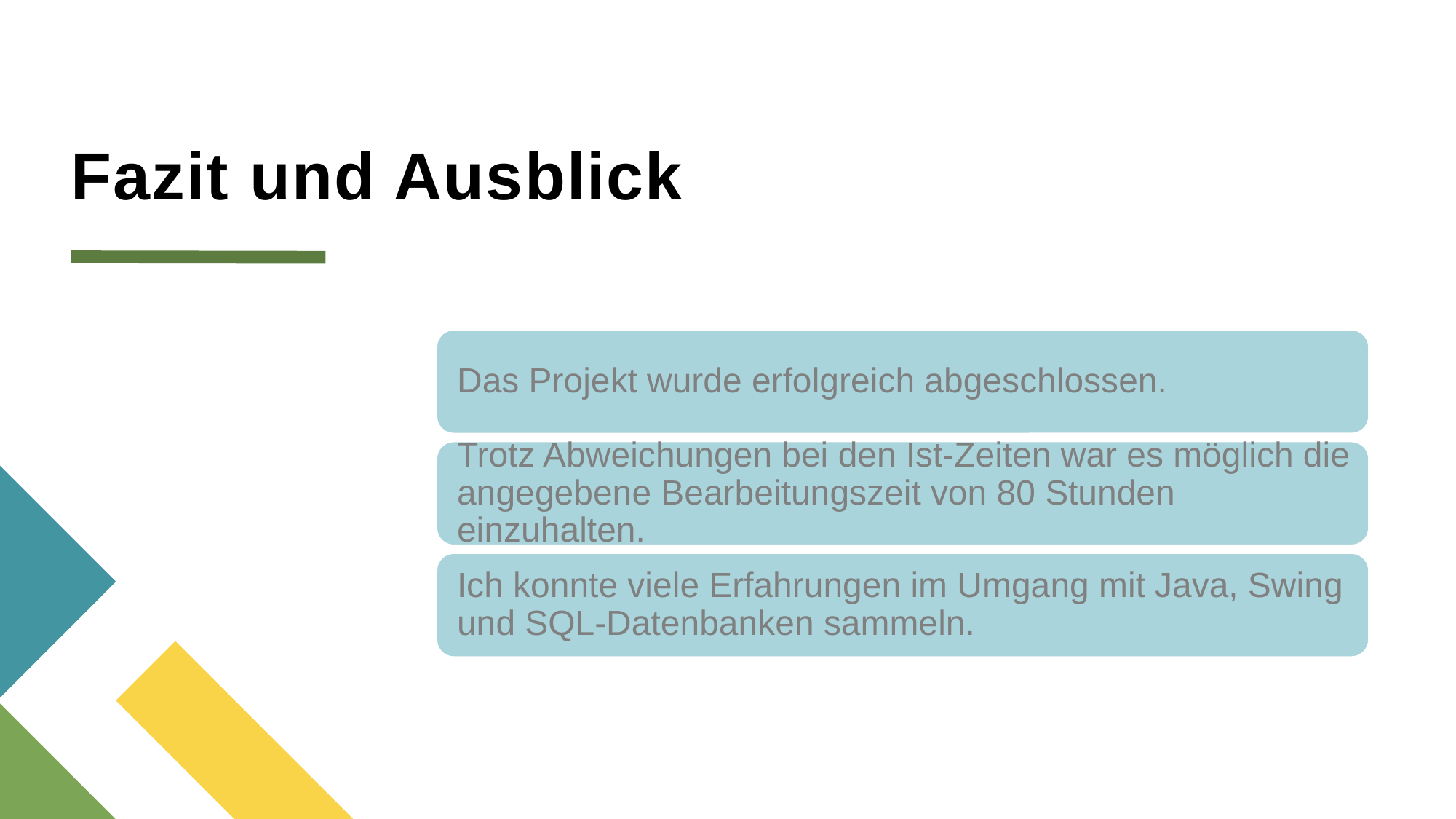

# Fazit und Ausblick
Das Projekt wurde erfolgreich abgeschlossen.
Trotz Abweichungen bei den Ist-Zeiten war es möglich die angegebene Bearbeitungszeit von 80 Stunden einzuhalten.
Ich konnte viele Erfahrungen im Umgang mit Java, Swing und SQL-Datenbanken sammeln.